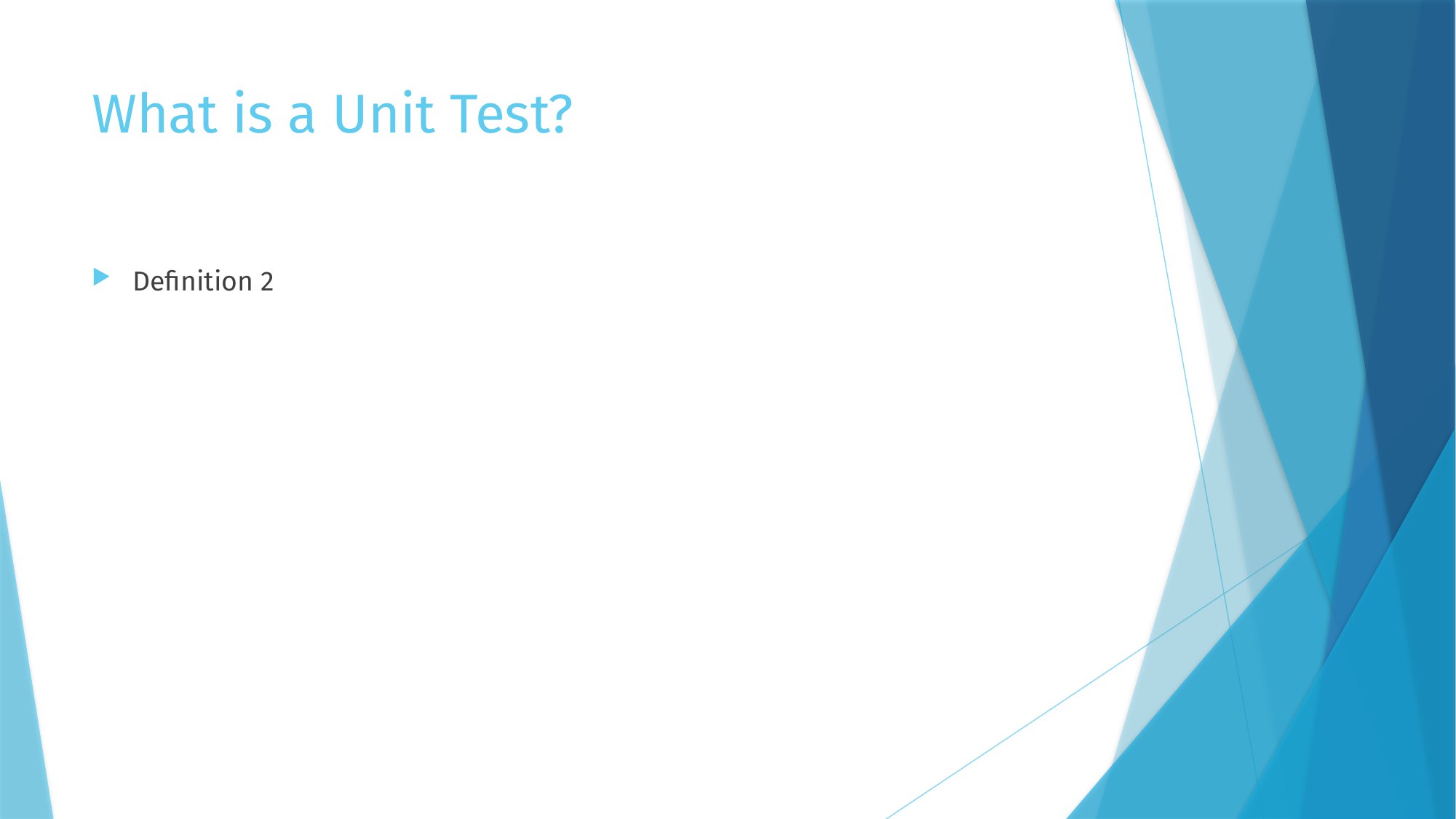

# What is a Unit Test?
Definition 2

TITLE PRESENTATION